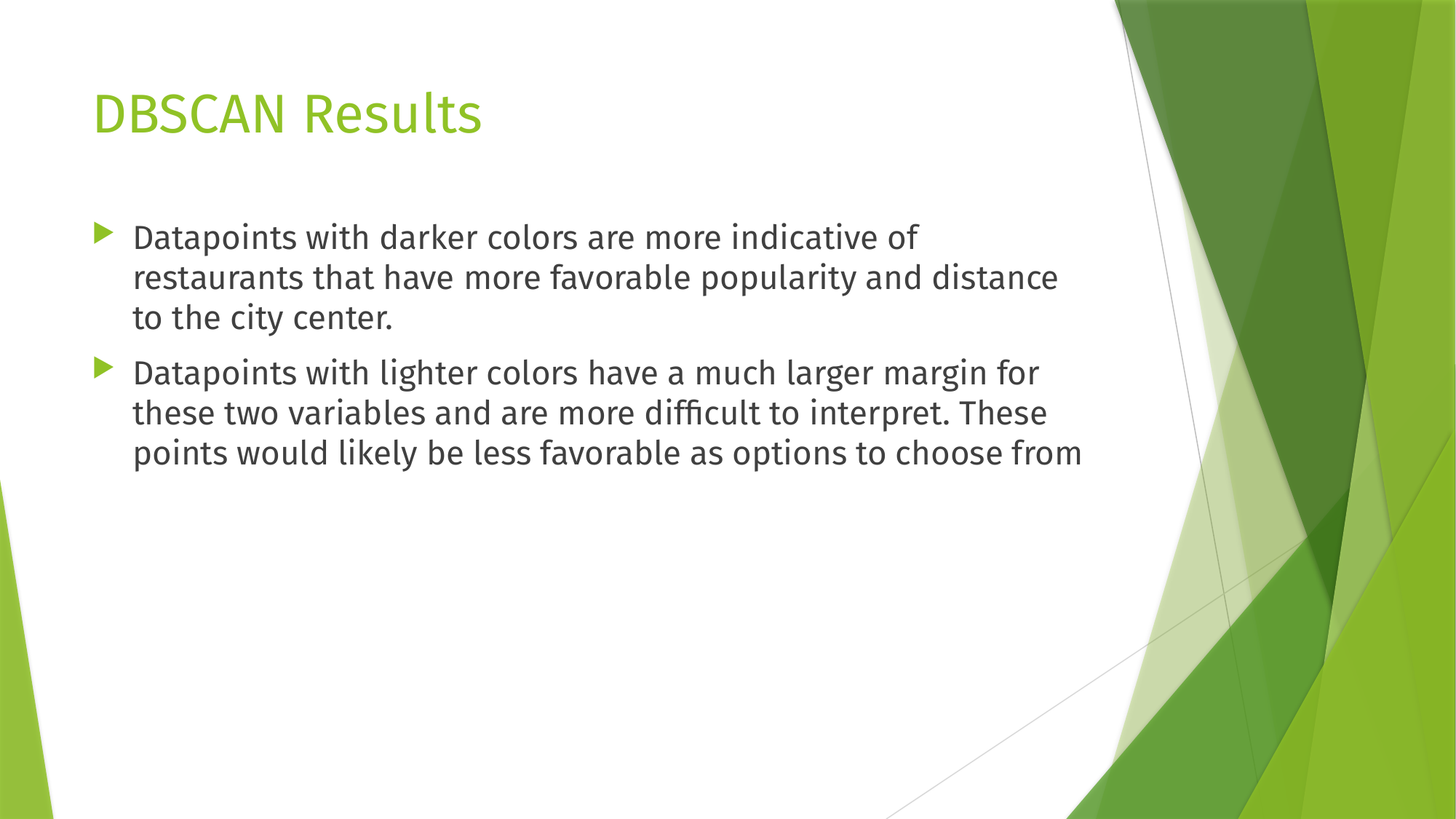

# DBSCAN Results
Datapoints with darker colors are more indicative of restaurants that have more favorable popularity and distance to the city center.
Datapoints with lighter colors have a much larger margin for these two variables and are more difficult to interpret. These points would likely be less favorable as options to choose from